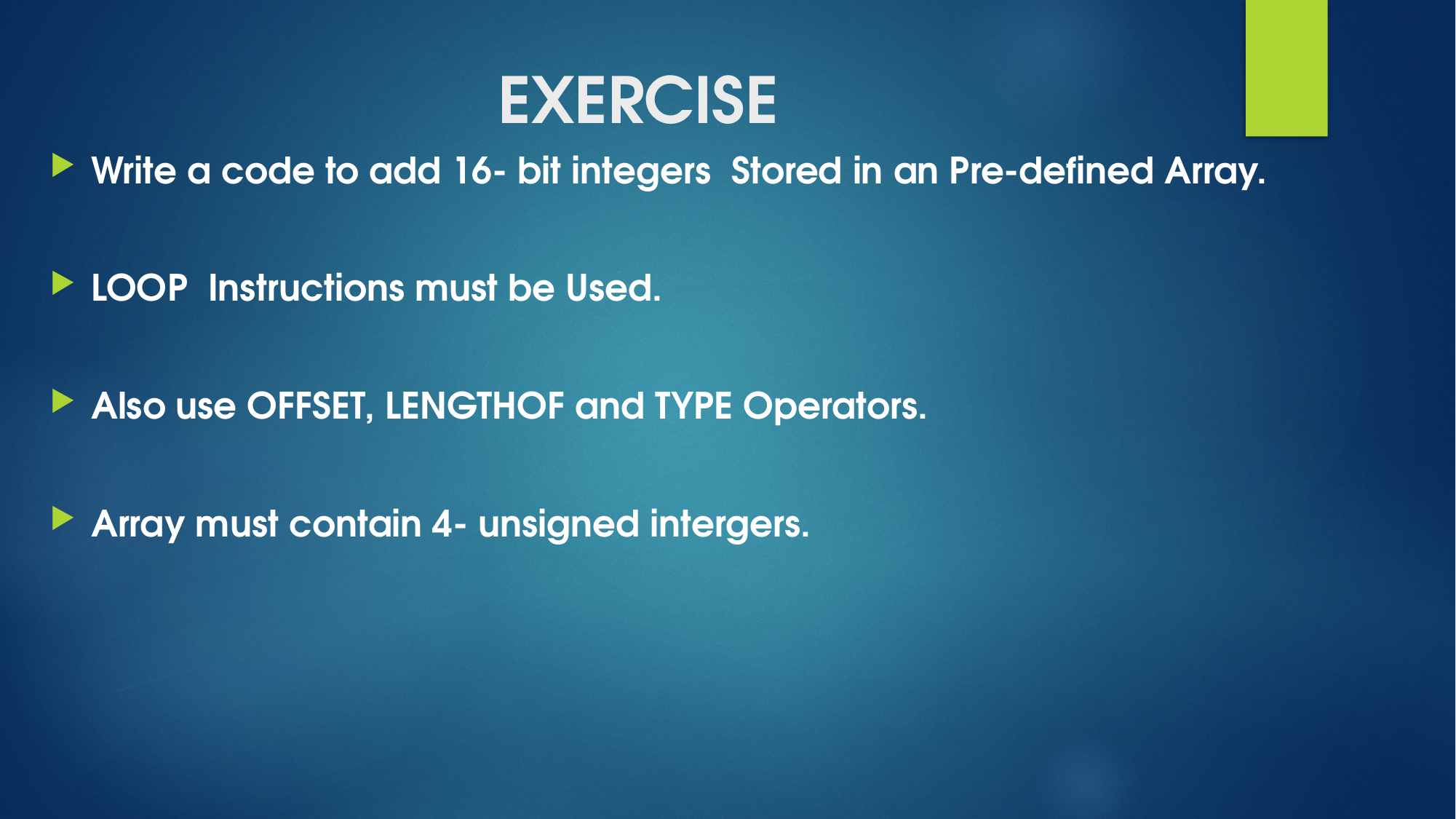

# EXERCISE
Write a code to add 16- bit integers  Stored in an Pre-defined Array.

LOOP  Instructions must be Used.

Also use OFFSET, LENGTHOF and TYPE Operators.

Array must contain 4- unsigned intergers.